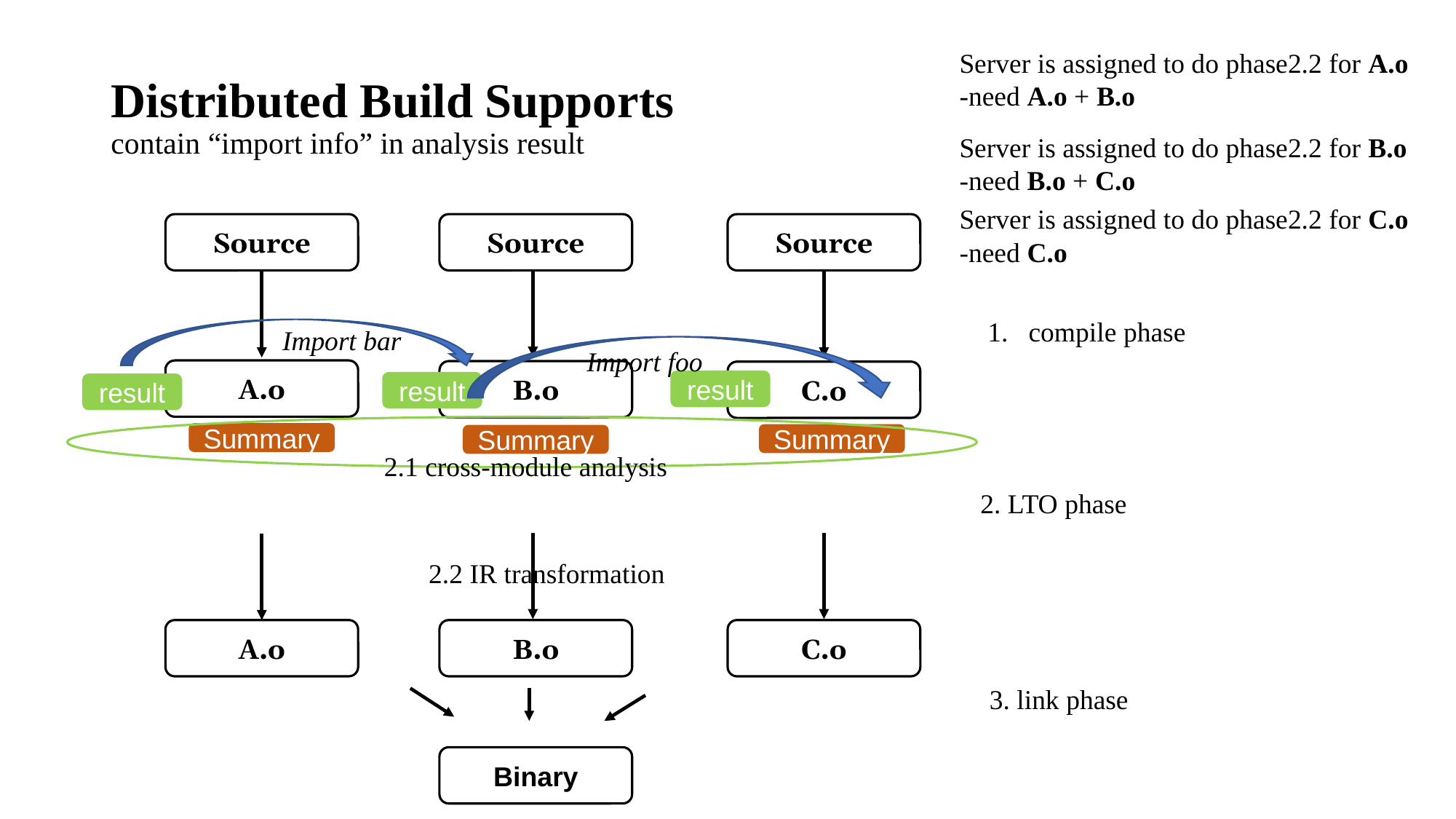

Server is assigned to do phase2.2 for A.o
-need A.o + B.o
Distributed Build Supports
contain “import info” in analysis result
Server is assigned to do phase2.2 for B.o
-need B.o + C.o
Server is assigned to do phase2.2 for C.o
-need C.o
Source
Source
Source
compile phase
Import bar

Import foo
A.o
B.o
C.o
result
result
result

2.1 cross-module analysis
Summary
Summary
Summary
2. LTO phase
2.2 IR transformation
A.o
B.o
C.o
3. link phase
Binary